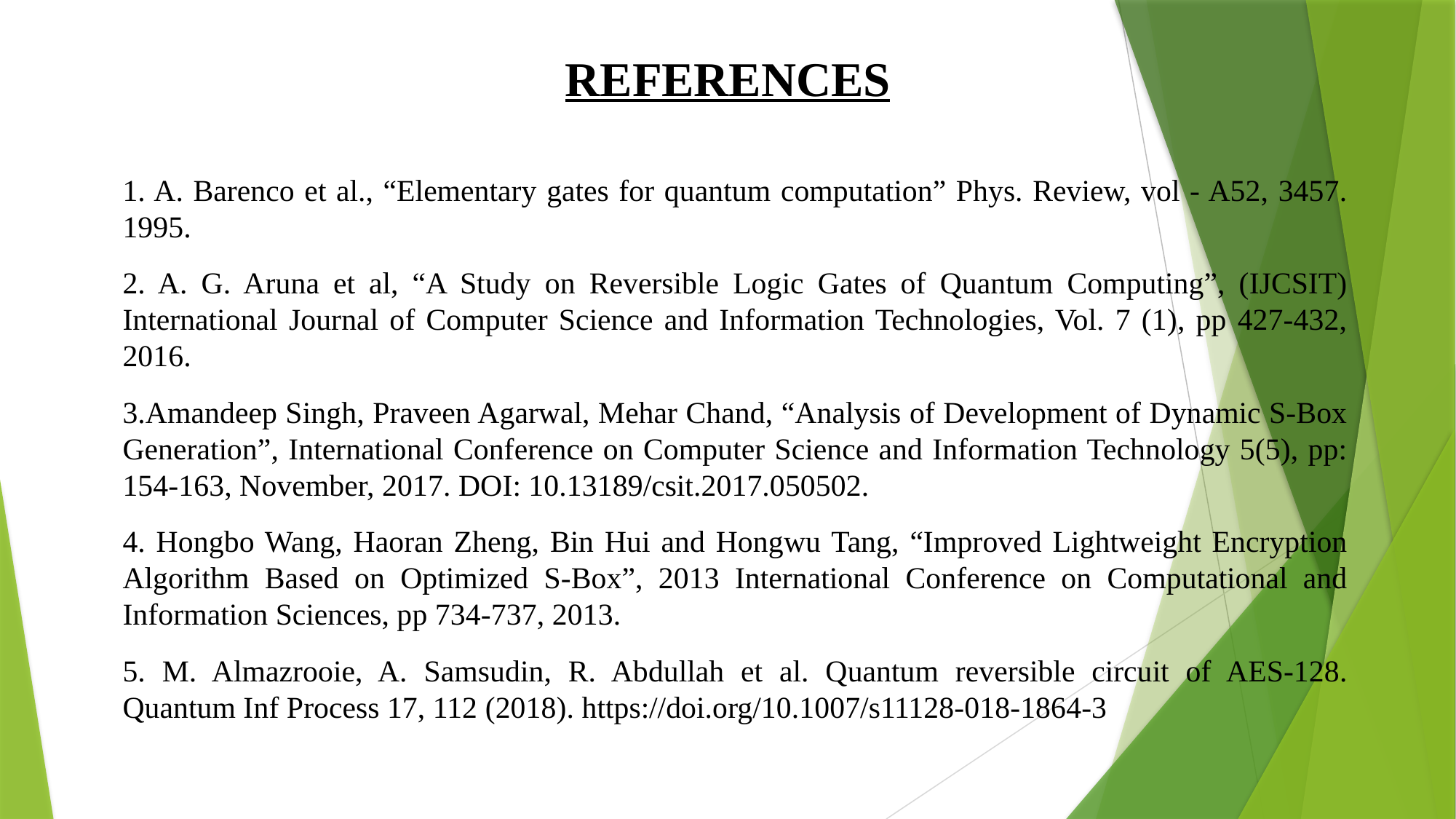

REFERENCES
1. A. Barenco et al., “Elementary gates for quantum computation” Phys. Review, vol - A52, 3457. 1995.
2. A. G. Aruna et al, “A Study on Reversible Logic Gates of Quantum Computing”, (IJCSIT) International Journal of Computer Science and Information Technologies, Vol. 7 (1), pp 427-432, 2016.
3.Amandeep Singh, Praveen Agarwal, Mehar Chand, “Analysis of Development of Dynamic S-Box Generation”, International Conference on Computer Science and Information Technology 5(5), pp: 154-163, November, 2017. DOI: 10.13189/csit.2017.050502.
4. Hongbo Wang, Haoran Zheng, Bin Hui and Hongwu Tang, “Improved Lightweight Encryption Algorithm Based on Optimized S-Box”, 2013 International Conference on Computational and Information Sciences, pp 734-737, 2013.
5. M. Almazrooie, A. Samsudin, R. Abdullah et al. Quantum reversible circuit of AES-128. Quantum Inf Process 17, 112 (2018). https://doi.org/10.1007/s11128-018-1864-3